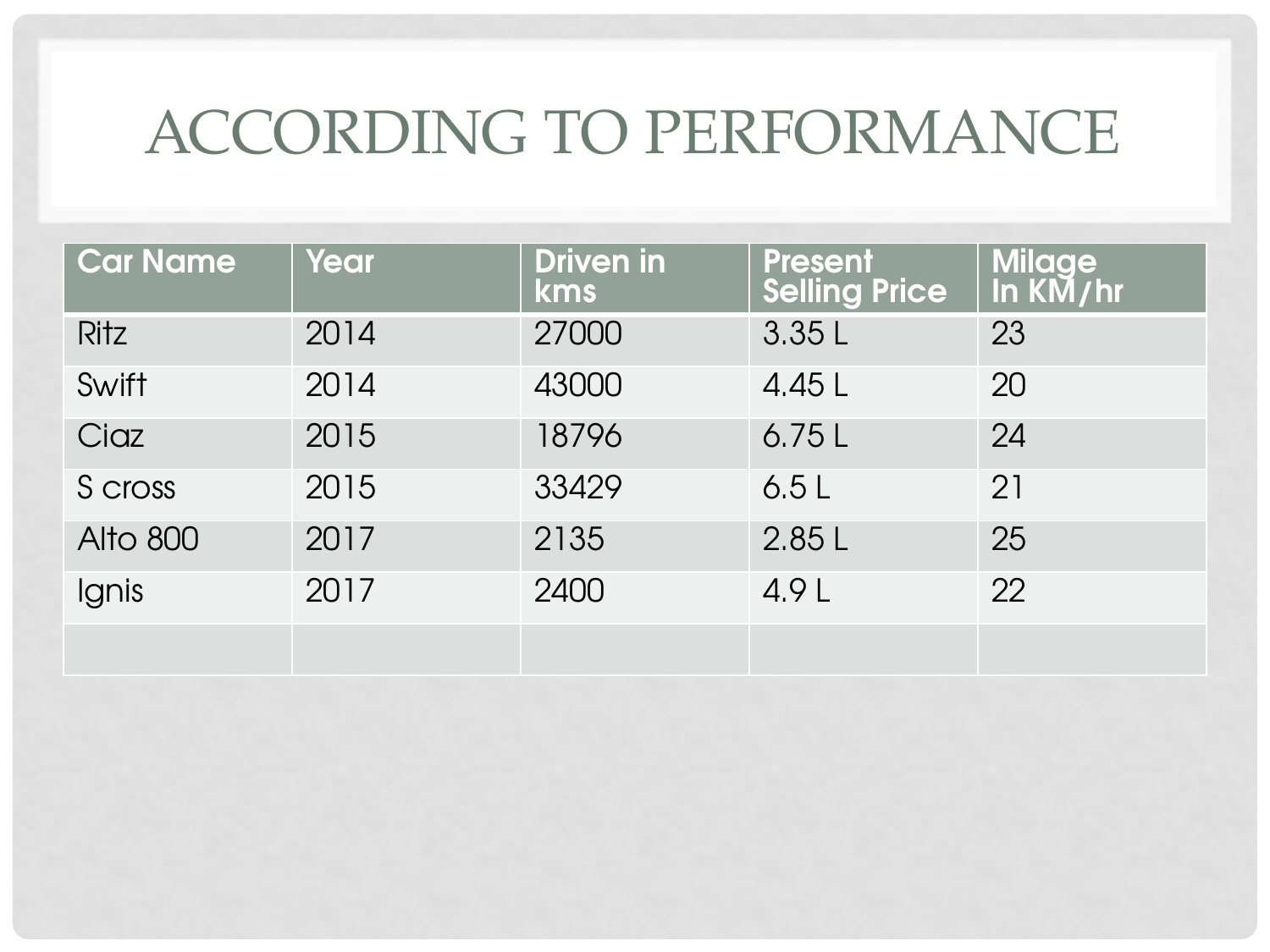

# According To Performance
| Car Name | Year | Driven in kms | Present Selling Price | Milage In KM/hr |
| --- | --- | --- | --- | --- |
| Ritz | 2014 | 27000 | 3.35 L | 23 |
| Swift | 2014 | 43000 | 4.45 L | 20 |
| Ciaz | 2015 | 18796 | 6.75 L | 24 |
| S cross | 2015 | 33429 | 6.5 L | 21 |
| Alto 800 | 2017 | 2135 | 2.85 L | 25 |
| Ignis | 2017 | 2400 | 4.9 L | 22 |
|  |  |  |  |  |